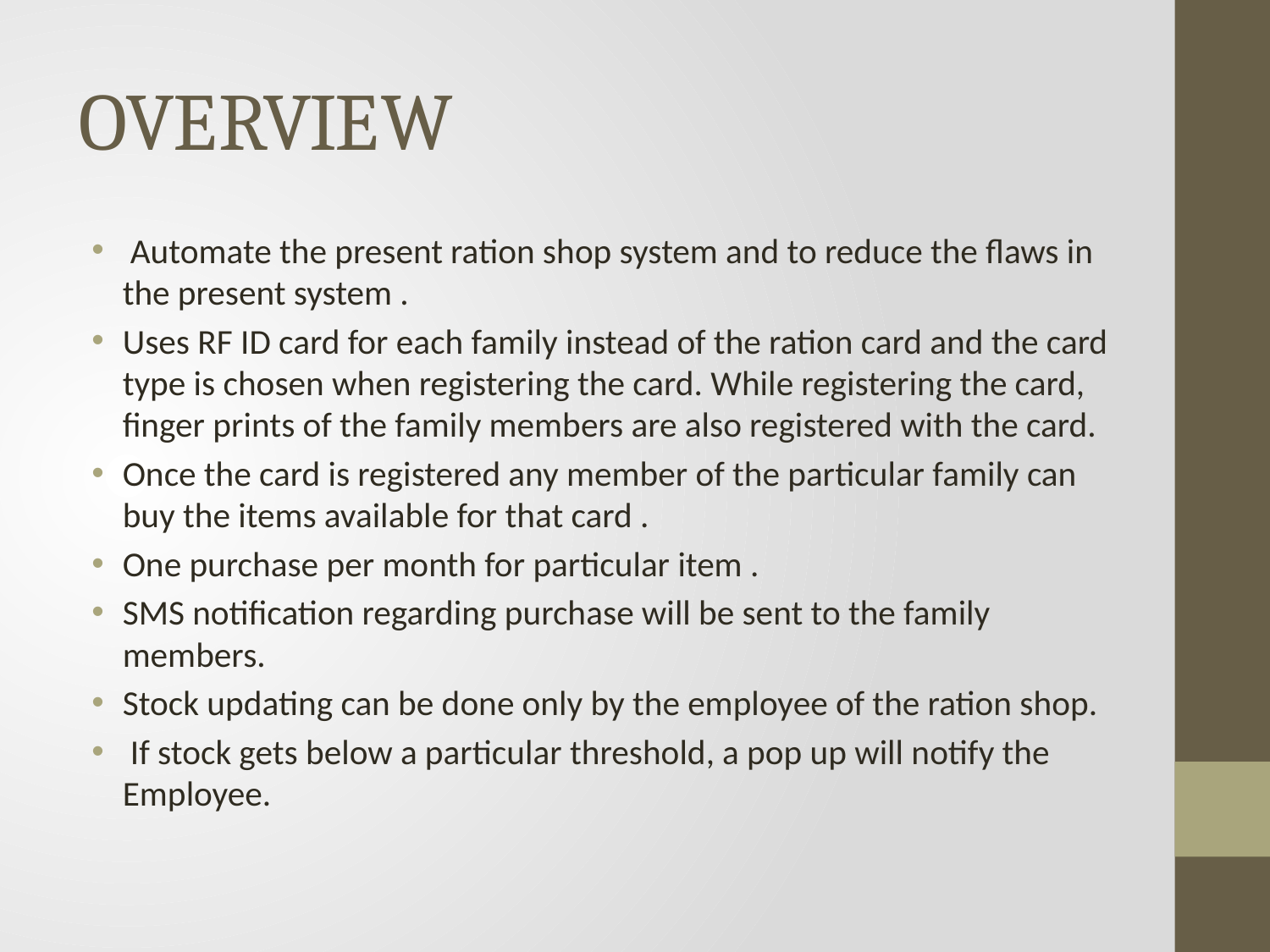

# OVERVIEW
 Automate the present ration shop system and to reduce the flaws in the present system .
Uses RF ID card for each family instead of the ration card and the card type is chosen when registering the card. While registering the card, finger prints of the family members are also registered with the card.
Once the card is registered any member of the particular family can buy the items available for that card .
One purchase per month for particular item .
SMS notification regarding purchase will be sent to the family members.
Stock updating can be done only by the employee of the ration shop.
 If stock gets below a particular threshold, a pop up will notify the Employee.